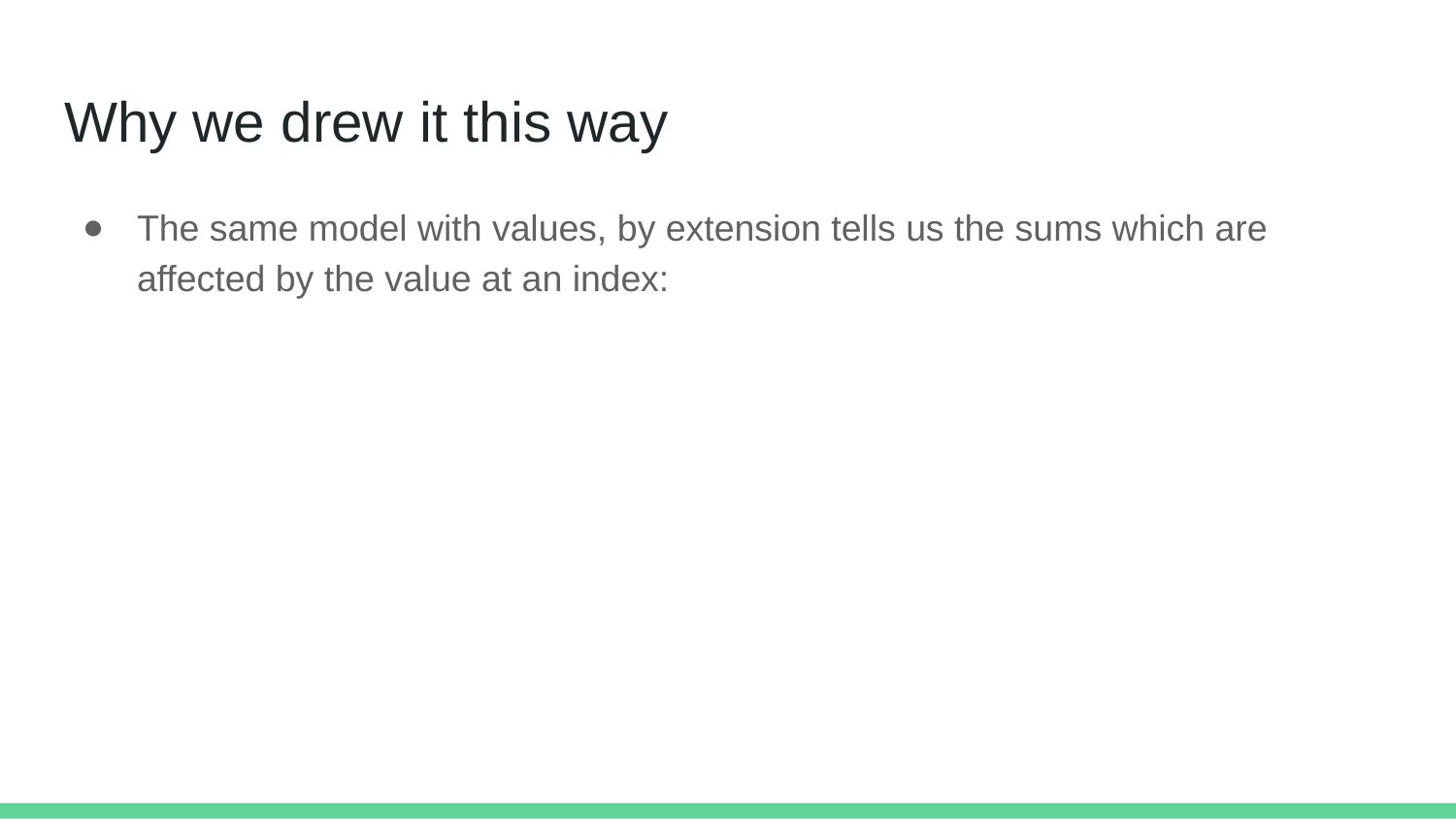

# Why we drew it this way
The same model with values, by extension tells us the sums which are affected by the value at an index: